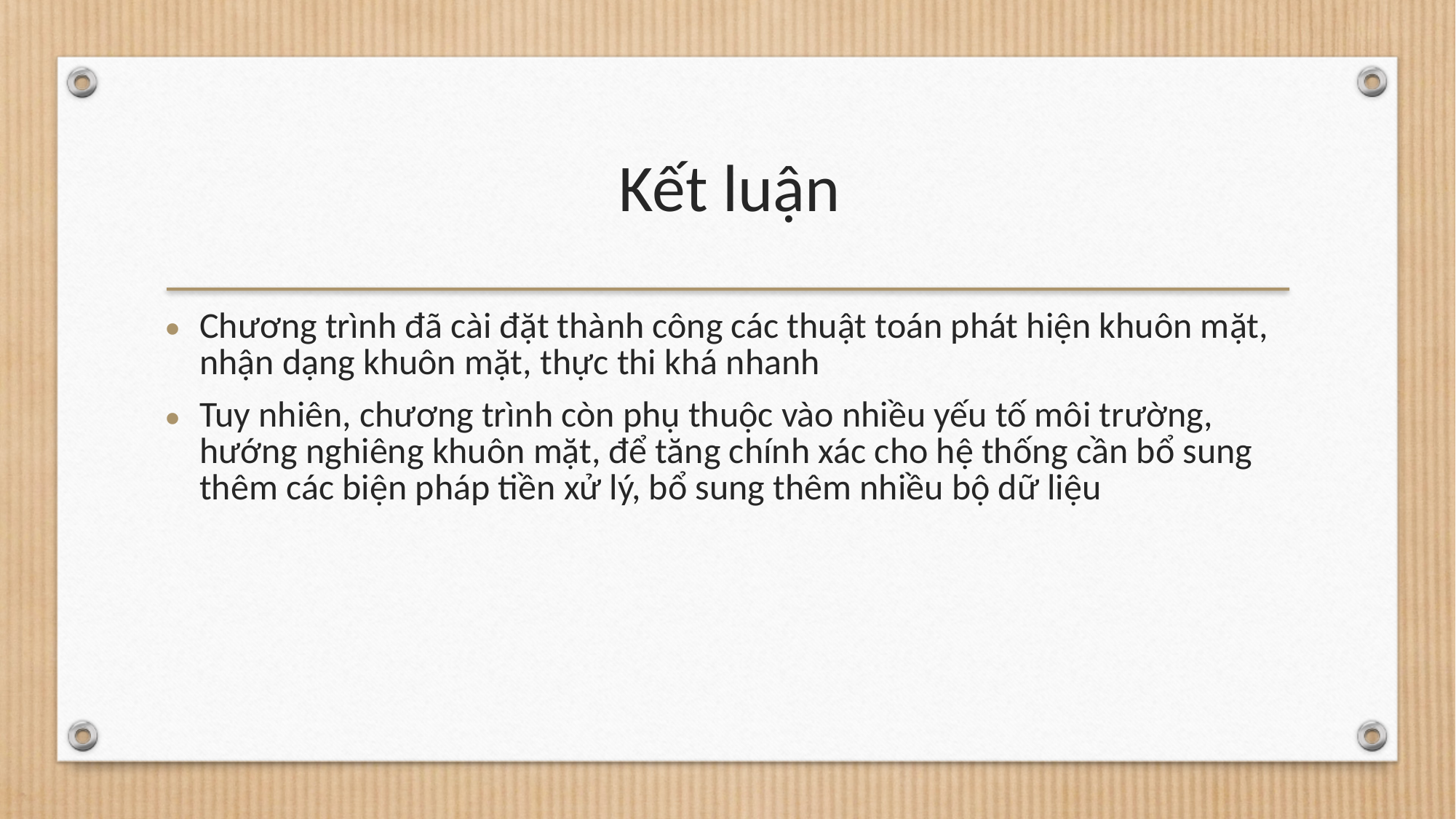

Kết luận
Chương trình đã cài đặt thành công các thuật toán phát hiện khuôn mặt, nhận dạng khuôn mặt, thực thi khá nhanh
Tuy nhiên, chương trình còn phụ thuộc vào nhiều yếu tố môi trường, hướng nghiêng khuôn mặt, để tăng chính xác cho hệ thống cần bổ sung thêm các biện pháp tiền xử lý, bổ sung thêm nhiều bộ dữ liệu